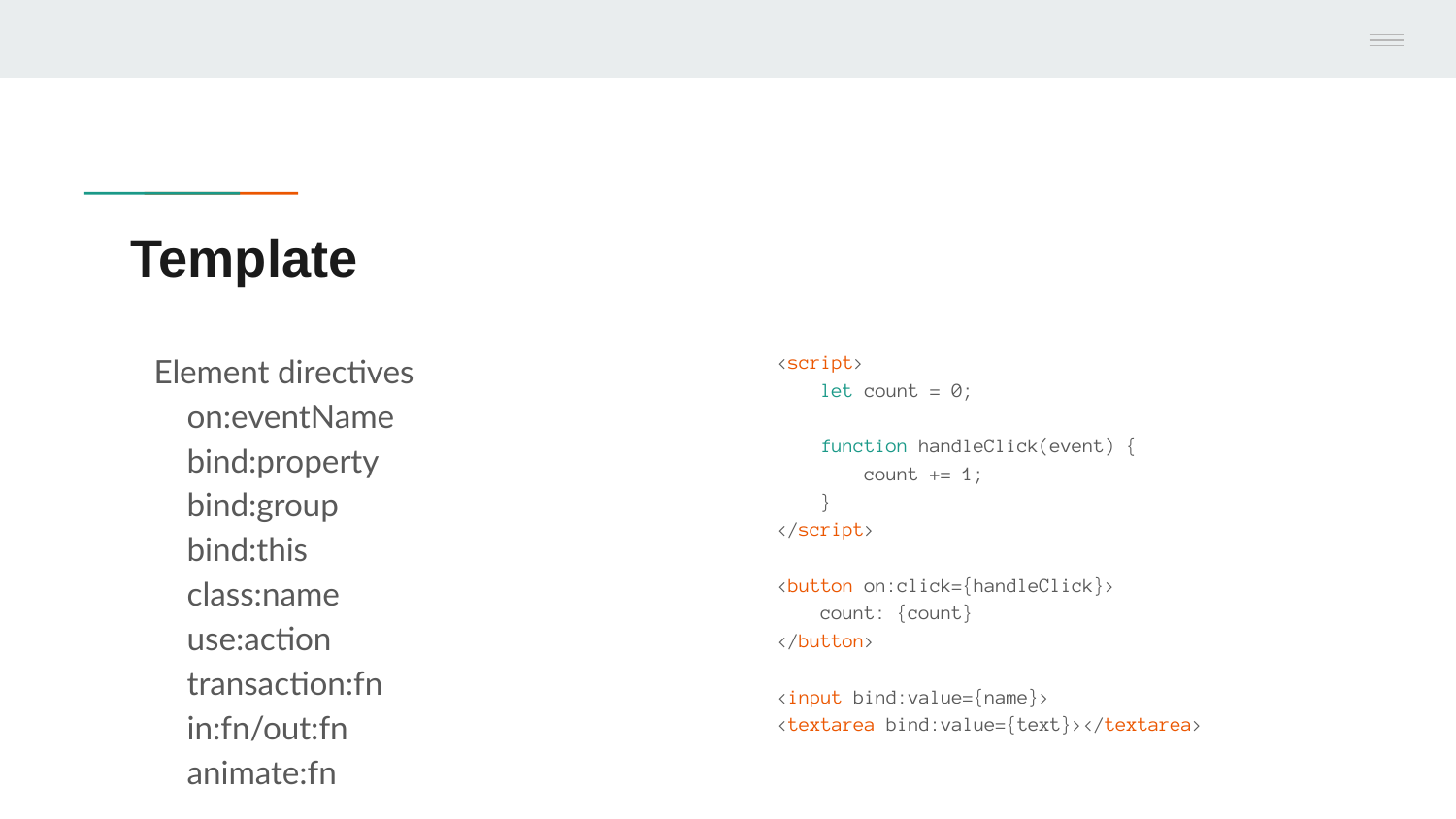

# Template
Element directives
    on:eventName
    bind:property
    bind:group
    bind:this
    class:name
    use:action
    transaction:fn
    in:fn/out:fn
    animate:fn
<script>
    let count = 0;

    function handleClick(event) {
        count += 1;
    }
</script>

<button on:click={handleClick}>
    count: {count}
</button>

<input bind:value={name}>
<textarea bind:value={text}></textarea>